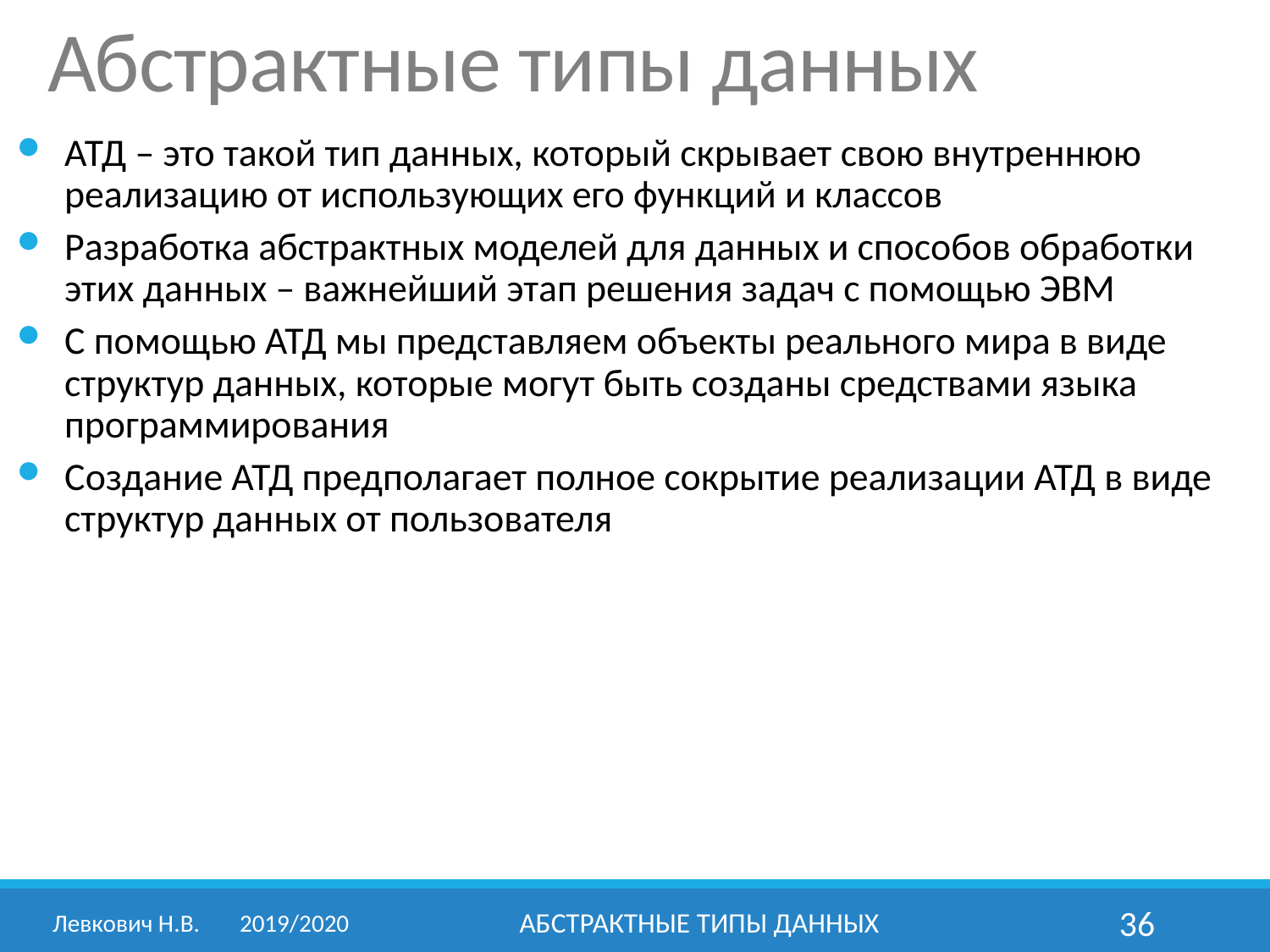

# Абстрактные типы данных
АТД – это такой тип данных, который скрывает свою внутреннюю реализацию от использующих его функций и классов
Разработка абстрактных моделей для данных и способов обработки этих данных – важнейший этап решения задач с помощью ЭВМ
С помощью АТД мы представляем объекты реального мира в виде структур данных, которые могут быть созданы средствами языка программирования
Создание АТД предполагает полное сокрытие реализации АТД в виде структур данных от пользователя
Левкович Н.В.	2019/2020
Абстрактные типы данных
36